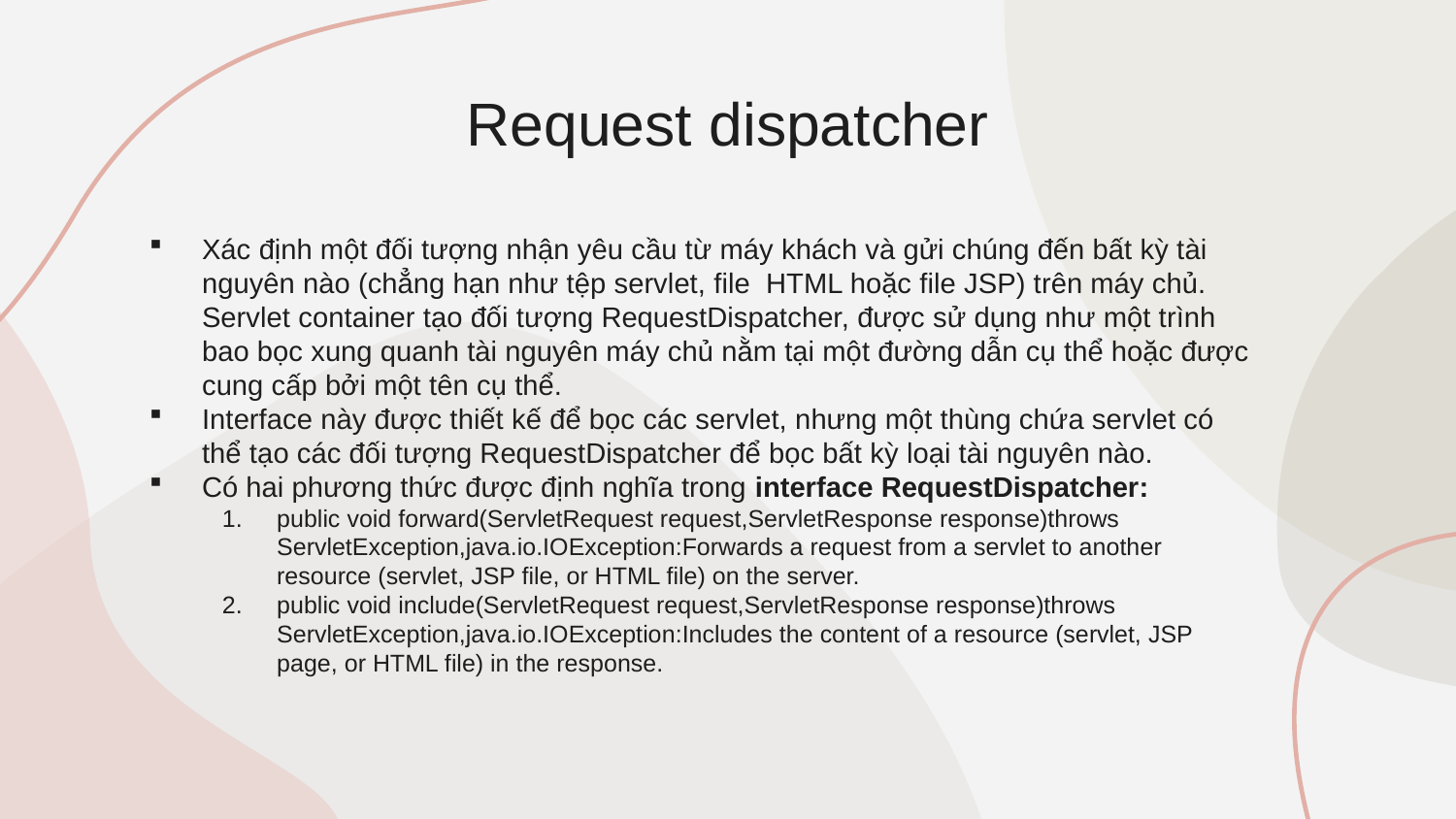

# Request dispatcher
Xác định một đối tượng nhận yêu cầu từ máy khách và gửi chúng đến bất kỳ tài nguyên nào (chẳng hạn như tệp servlet, file  HTML hoặc file JSP) trên máy chủ. Servlet container tạo đối tượng RequestDispatcher, được sử dụng như một trình bao bọc xung quanh tài nguyên máy chủ nằm tại một đường dẫn cụ thể hoặc được cung cấp bởi một tên cụ thể.
Interface này được thiết kế để bọc các servlet, nhưng một thùng chứa servlet có thể tạo các đối tượng RequestDispatcher để bọc bất kỳ loại tài nguyên nào.
Có hai phương thức được định nghĩa trong interface RequestDispatcher:
public void forward(ServletRequest request,ServletResponse response)throws ServletException,java.io.IOException:Forwards a request from a servlet to another resource (servlet, JSP file, or HTML file) on the server.
public void include(ServletRequest request,ServletResponse response)throws ServletException,java.io.IOException:Includes the content of a resource (servlet, JSP page, or HTML file) in the response.